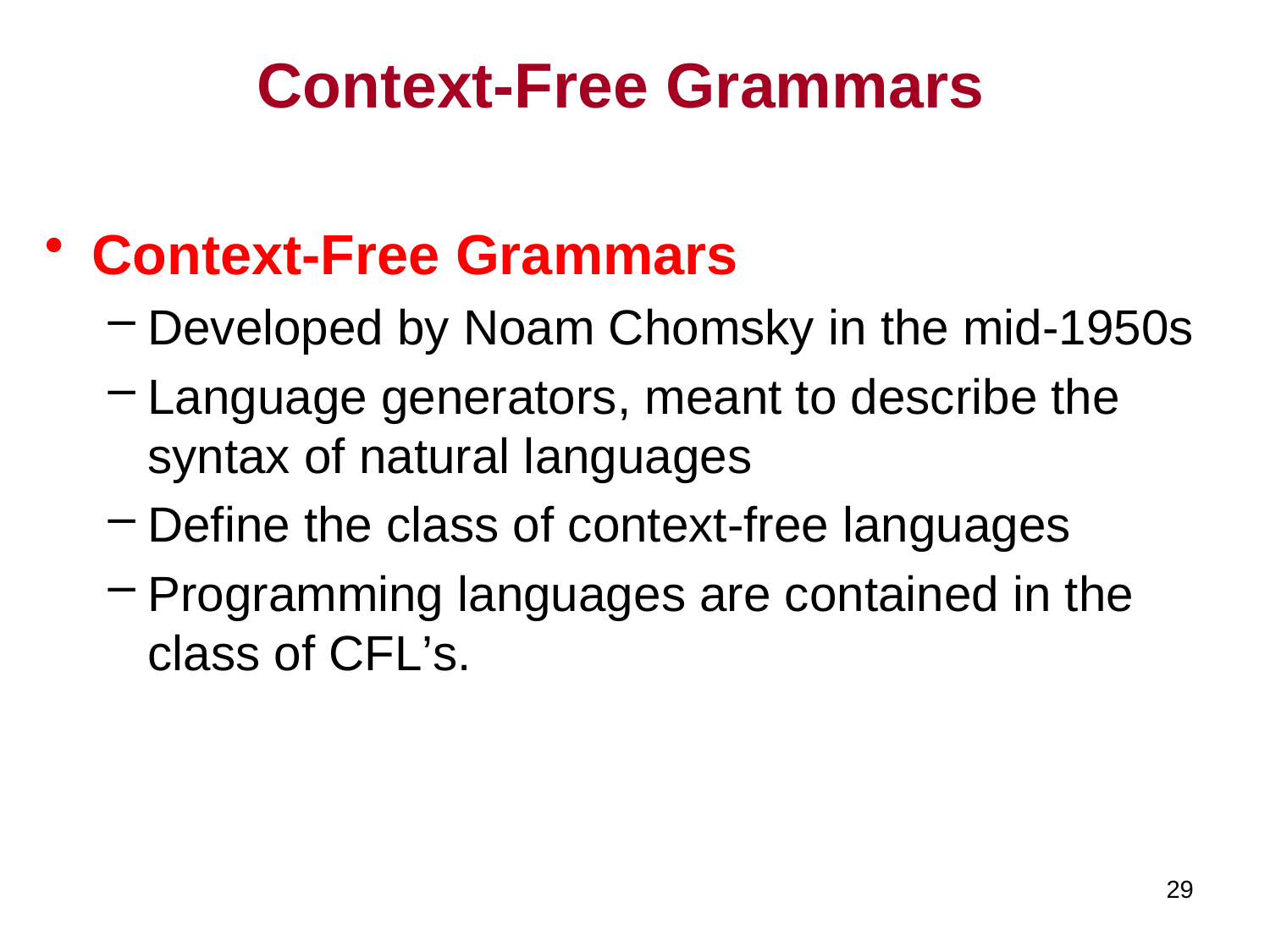

Context-Free Grammars
Context-Free Grammars
Developed by Noam Chomsky in the mid-1950s
Language generators, meant to describe the syntax of natural languages
Define the class of context-free languages
Programming languages are contained in the class of CFL’s.
29